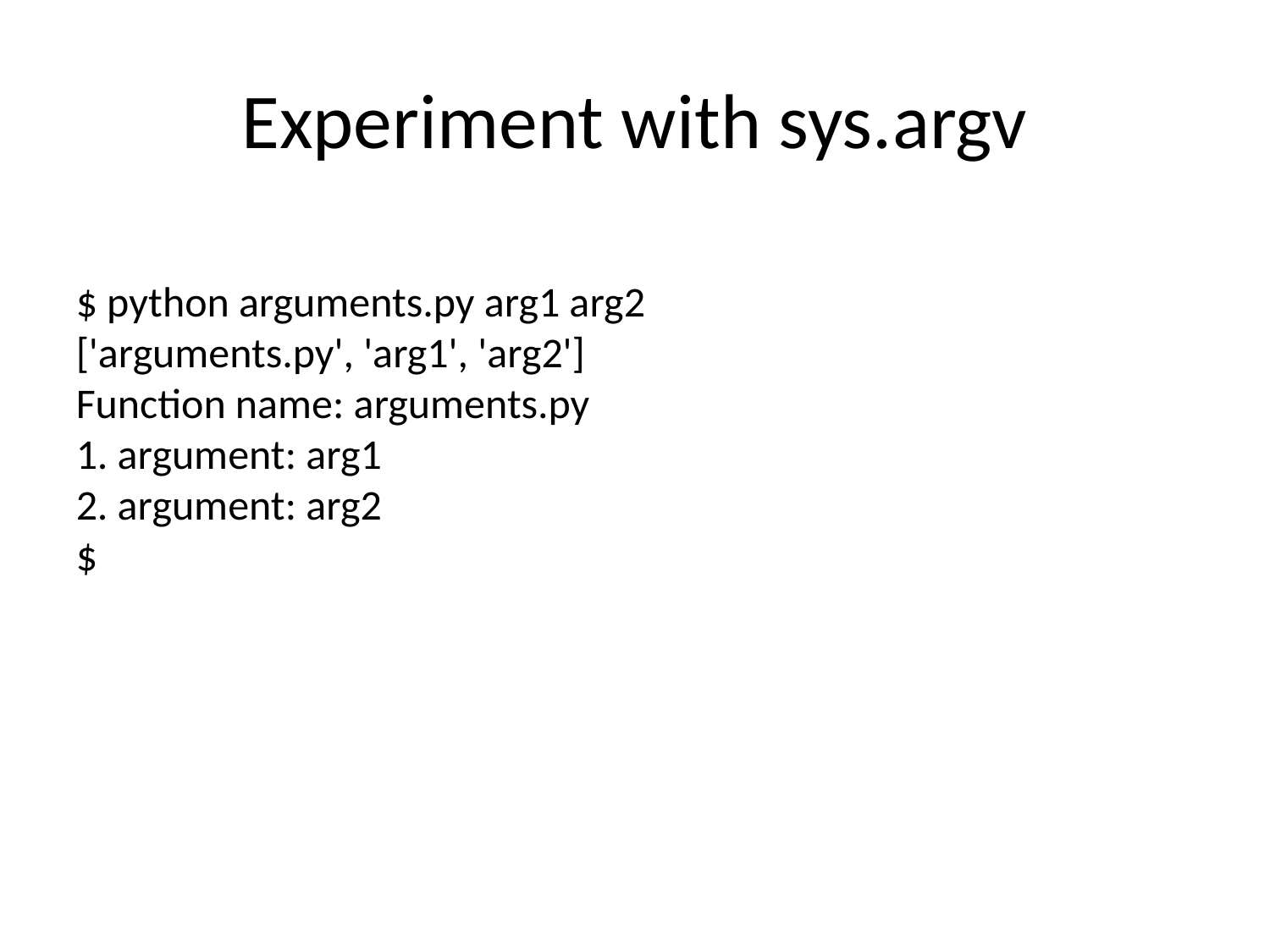

# Experiment with sys.argv
$ python arguments.py arg1 arg2
['arguments.py', 'arg1', 'arg2']
Function name: arguments.py
1. argument: arg1
2. argument: arg2
$